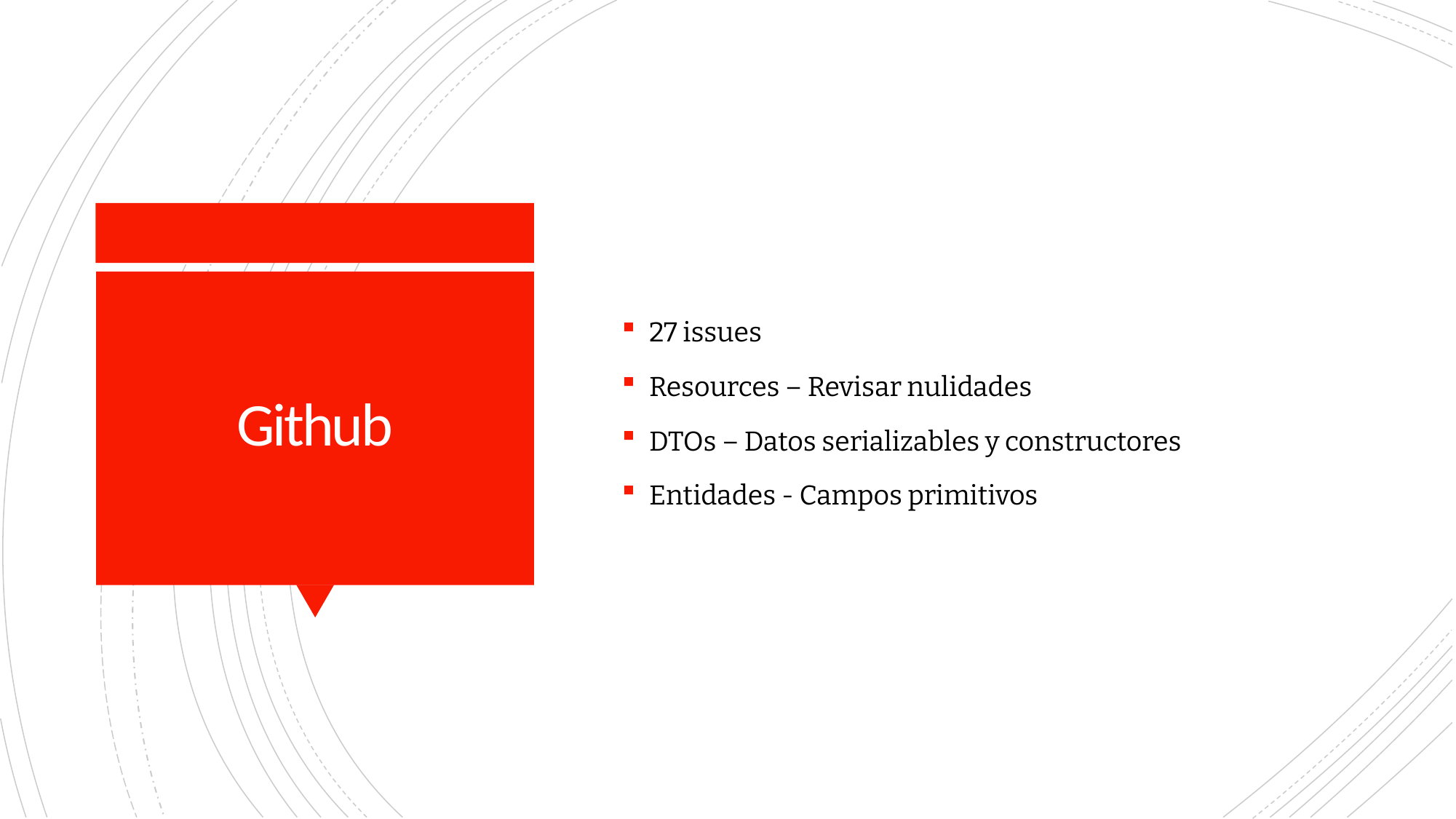

27 issues
Resources – Revisar nulidades
DTOs – Datos serializables y constructores
Entidades - Campos primitivos
# Github